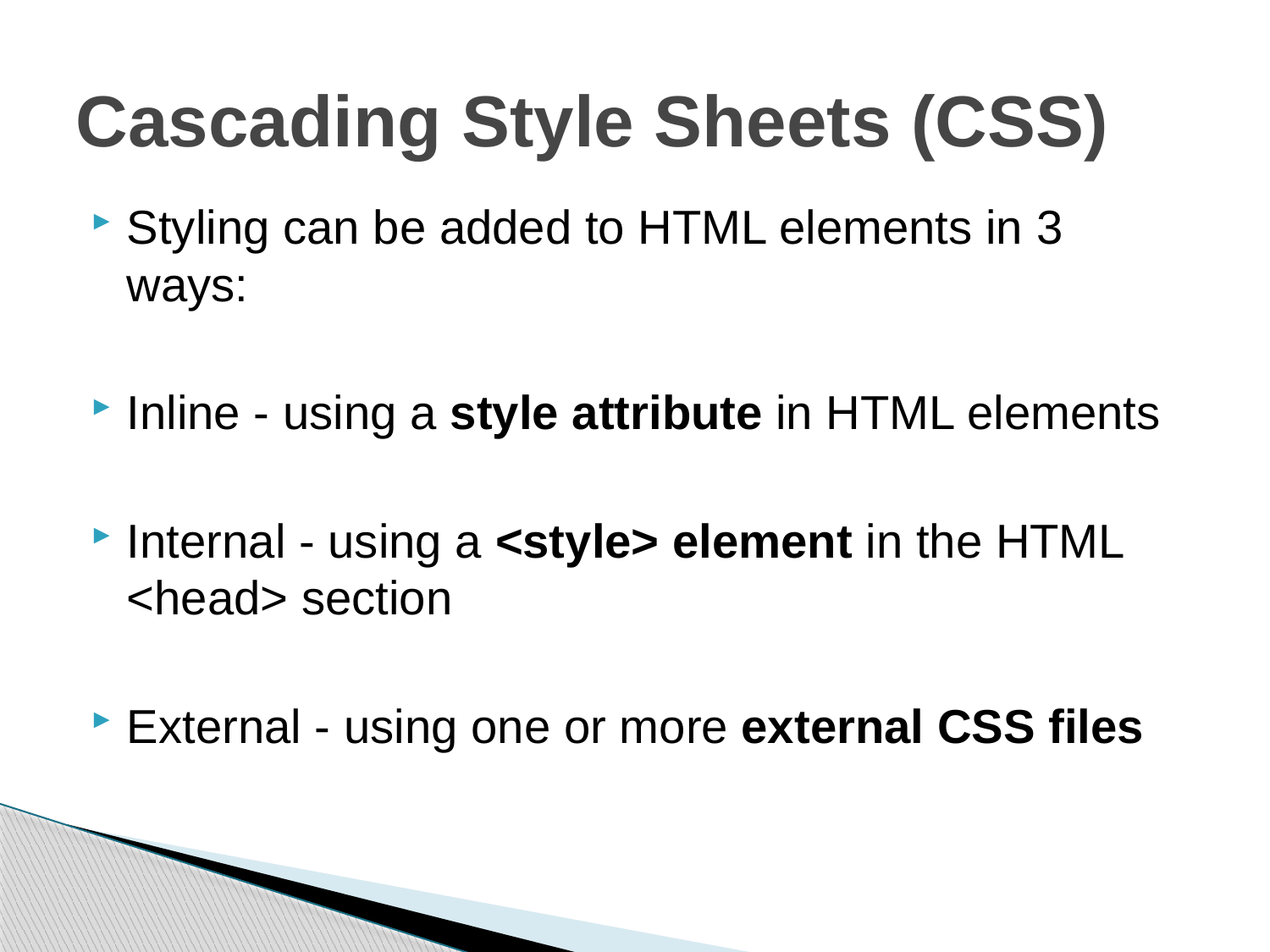

# Cascading Style Sheets (CSS)
Styling can be added to HTML elements in 3 ways:

Inline - using a style attribute in HTML elements

Internal - using a <style> element in the HTML <head> section

External - using one or more external CSS files